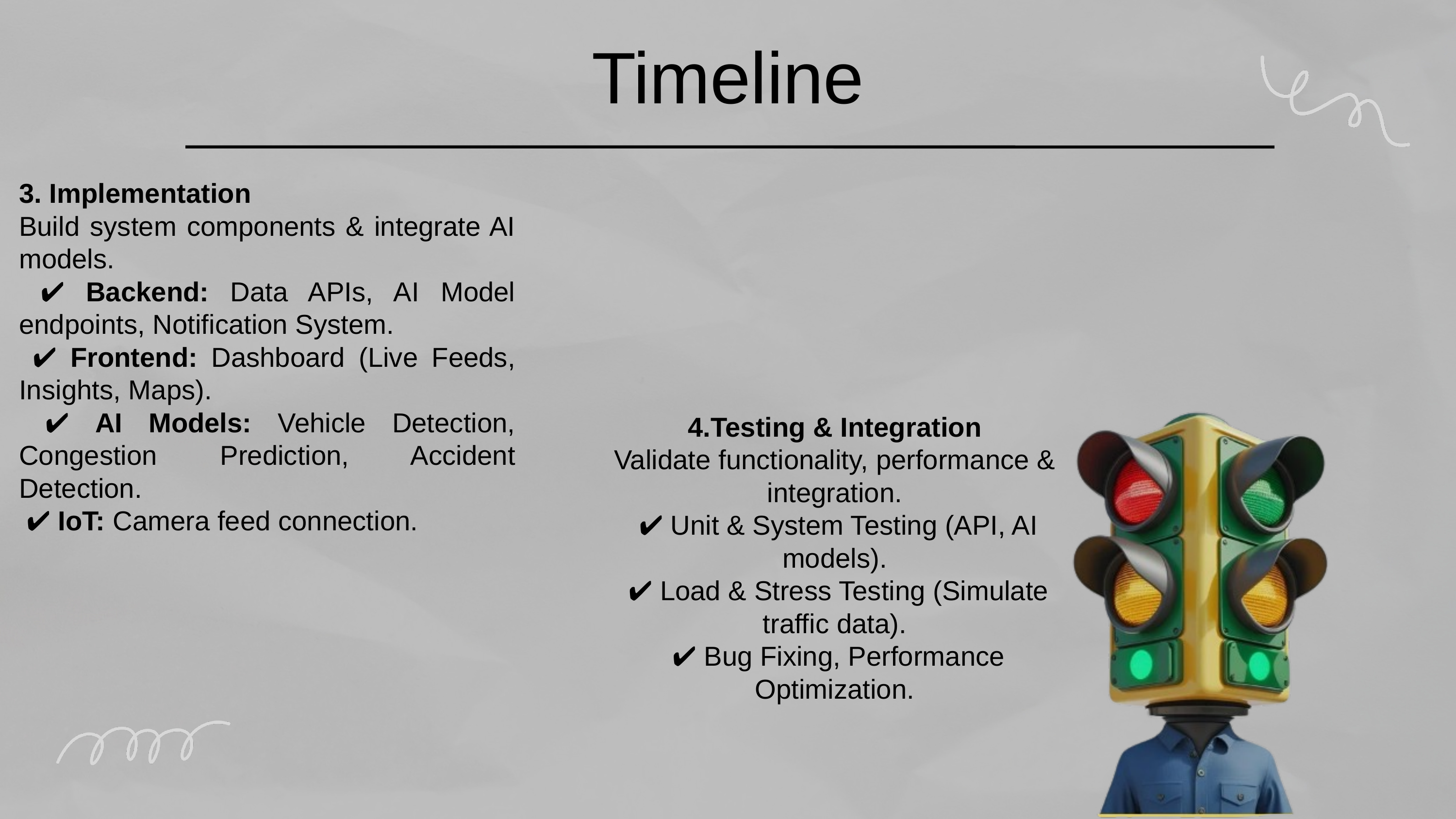

Timeline

3. Implementation
Build system components & integrate AI models.
 ✔️ Backend: Data APIs, AI Model endpoints, Notification System.
 ✔️ Frontend: Dashboard (Live Feeds, Insights, Maps).
 ✔️ AI Models: Vehicle Detection, Congestion Prediction, Accident Detection.
 ✔️ IoT: Camera feed connection.

4.Testing & Integration
Validate functionality, performance & integration.
 ✔️ Unit & System Testing (API, AI models).
 ✔️ Load & Stress Testing (Simulate traffic data).
 ✔️ Bug Fixing, Performance Optimization.